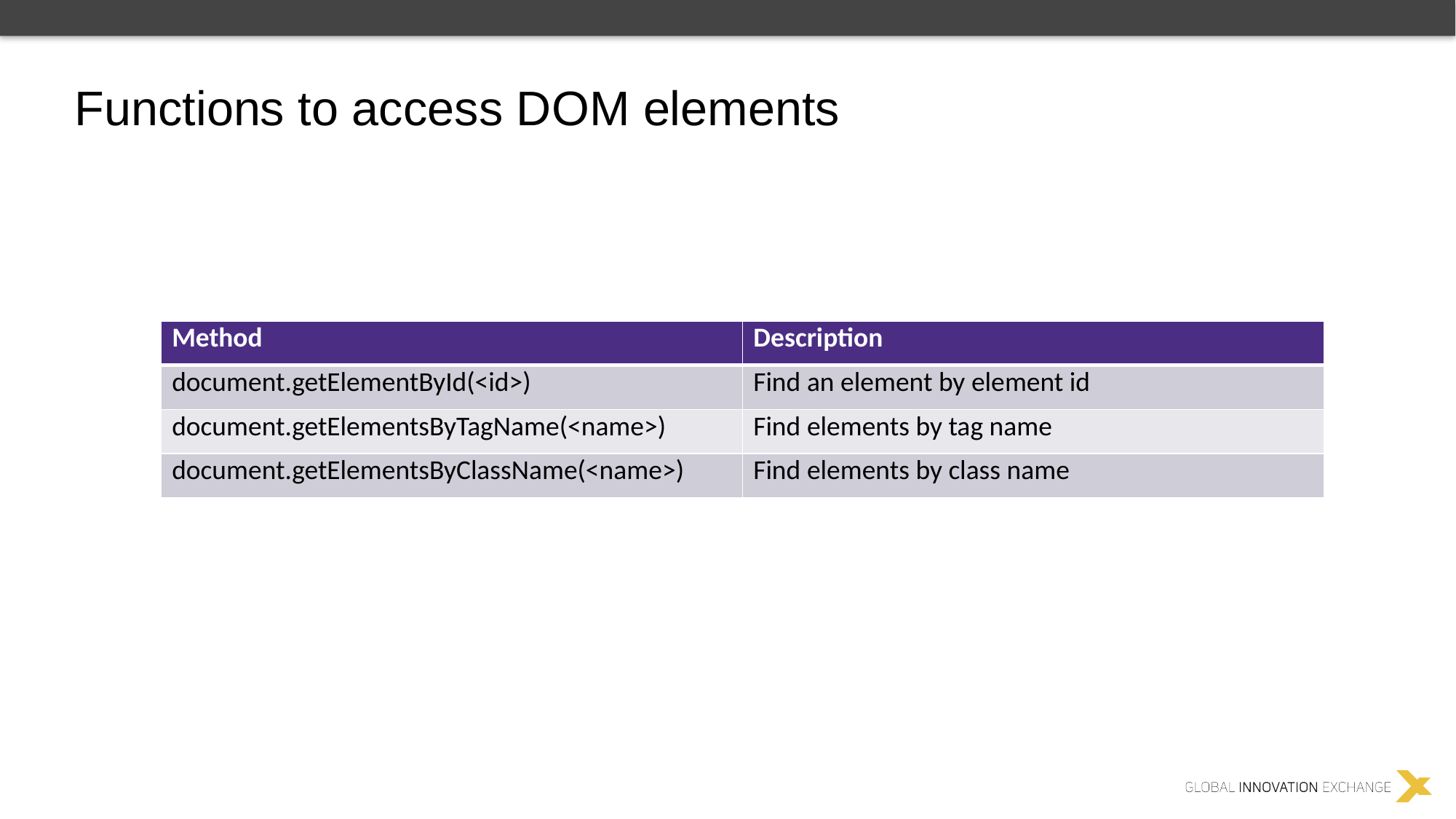

Functions to access DOM elements
| Method | Description |
| --- | --- |
| document.getElementById(<id>) | Find an element by element id |
| document.getElementsByTagName(<name>) | Find elements by tag name |
| document.getElementsByClassName(<name>) | Find elements by class name |